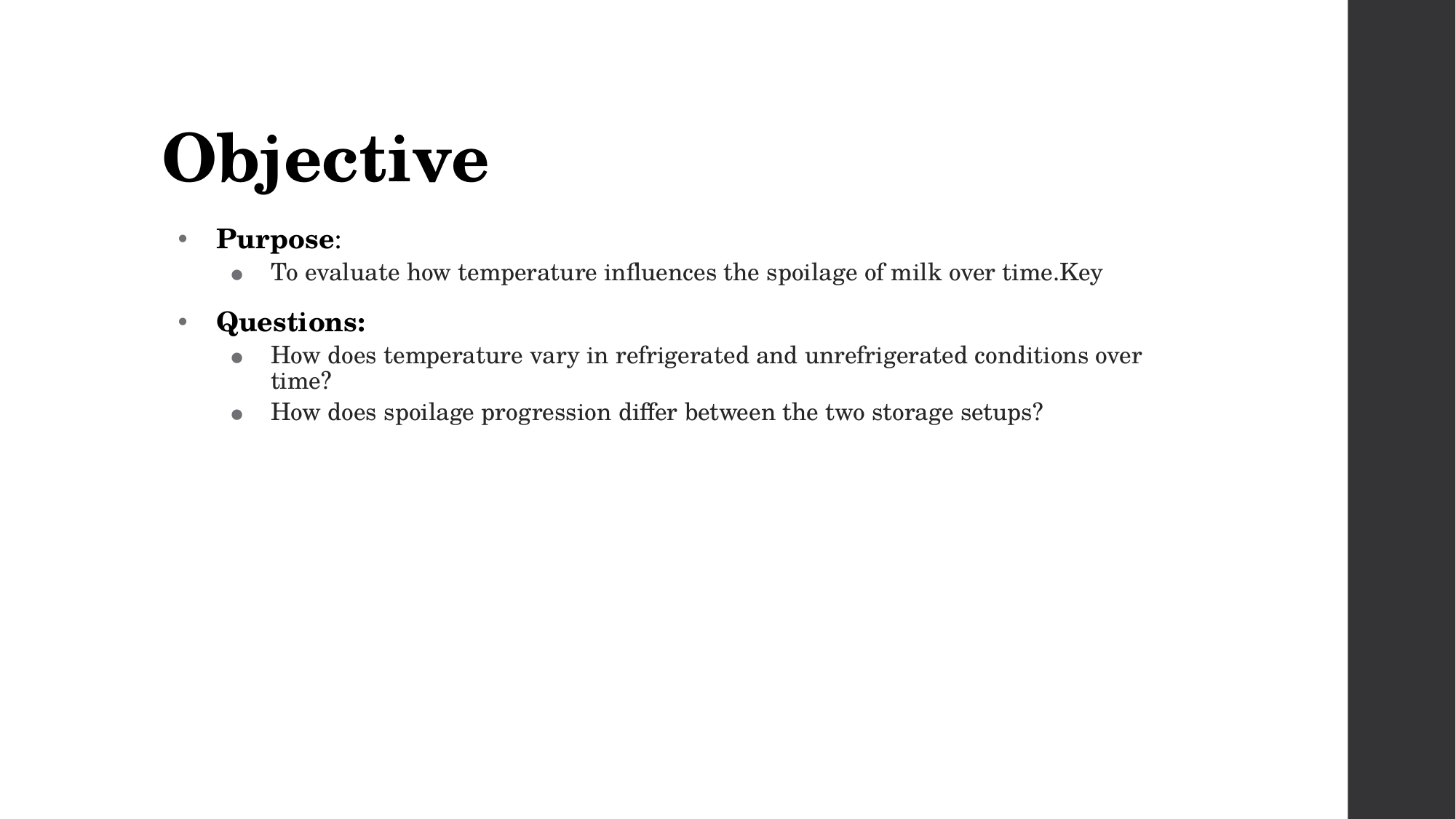

# Objective
Purpose:
To evaluate how temperature influences the spoilage of milk over time.Key
Questions:
How does temperature vary in refrigerated and unrefrigerated conditions over time?
How does spoilage progression differ between the two storage setups?